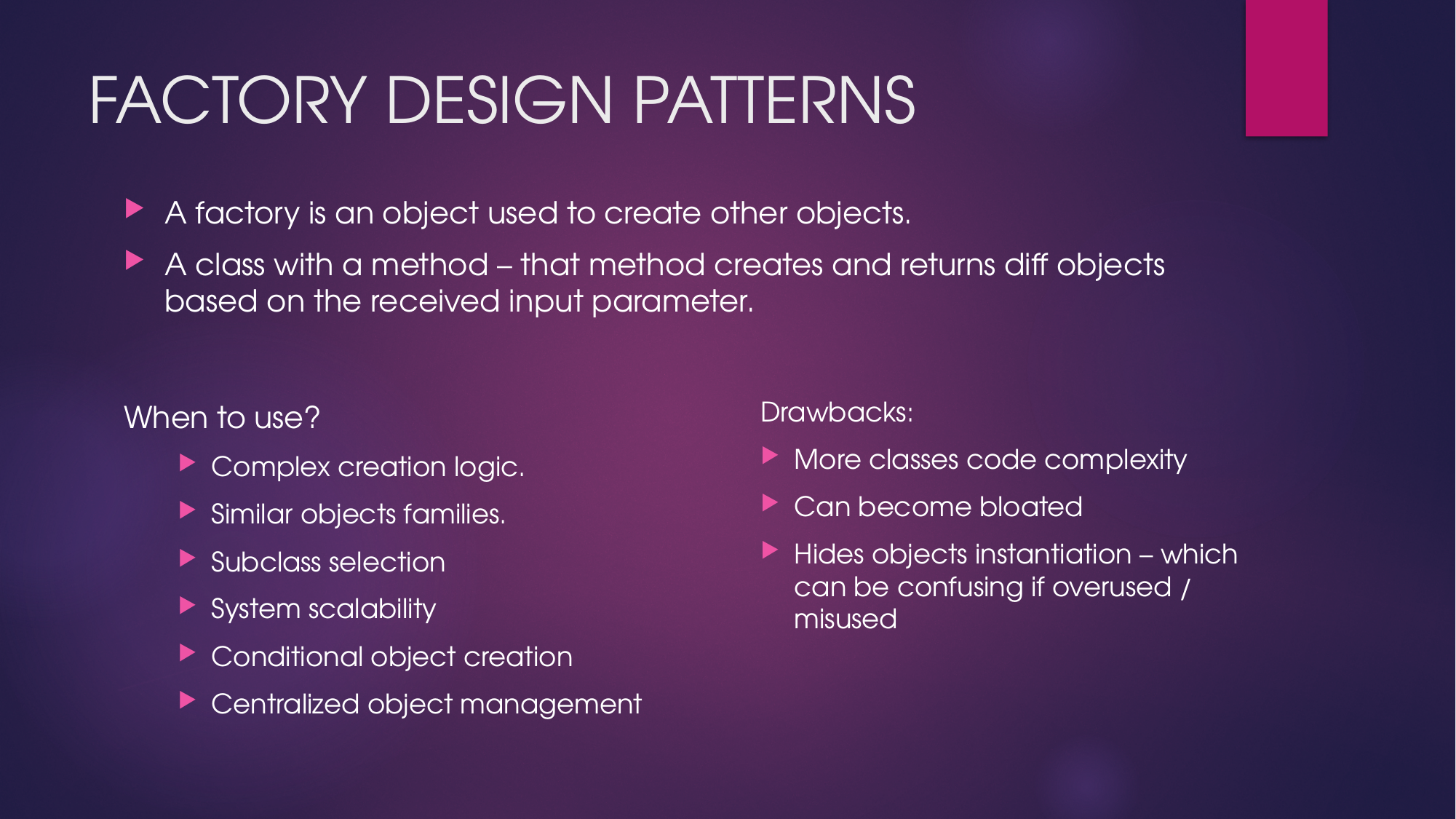

# FACTORY DESIGN PATTERNS
A factory is an object used to create other objects.
A class with a method – that method creates and returns diff objects based on the received input parameter.

When to use?
Complex creation logic.
Similar objects families.
Subclass selection
System scalability
Conditional object creation
Centralized object management

Drawbacks:
More classes code complexity
Can become bloated
Hides objects instantiation – which can be confusing if overused / misused